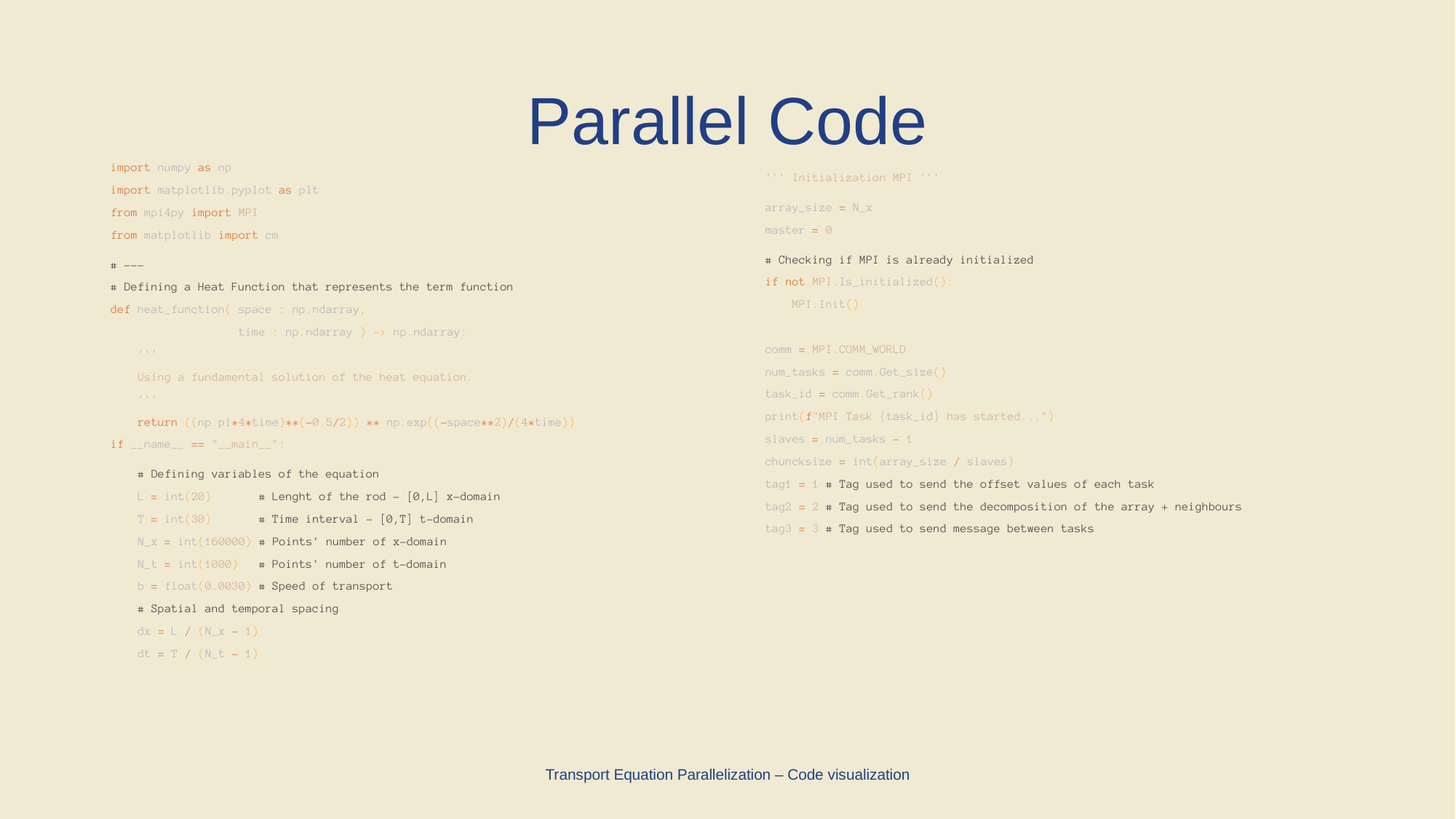

# Parallel Code

import numpy as np
import matplotlib.pyplot as plt
from mpi4py import MPI
from matplotlib import cm
# ---
# Defining a Heat Function that represents the term function
def heat_function( space : np.ndarray,
                   time : np.ndarray ) -> np.ndarray:
    '''
    Using a fundamental solution of the heat equation.
    '''
    return ((np.pi*4*time)**(-0.5/2)) ** np.exp((-space**2)/(4*time))
if __name__ == "__main__":
    # Defining variables of the equation
    L = int(20)       # Lenght of the rod - [0,L] x-domain
    T = int(30)       # Time interval - [0,T] t-domain
    N_x = int(160000) # Points' number of x-domain
    N_t = int(1000)   # Points' number of t-domain
    b = float(0.0030) # Speed of transport
    # Spatial and temporal spacing
    dx = L / (N_x - 1)
    dt = T / (N_t - 1)

    ''' Initialization MPI '''
    array_size = N_x
    master = 0
    # Checking if MPI is already initialized
    if not MPI.Is_initialized():
        MPI.Init()

    comm = MPI.COMM_WORLD
    num_tasks = comm.Get_size()
    task_id = comm.Get_rank()
    print(f"MPI Task {task_id} has started...")
    slaves = num_tasks - 1
    chuncksize = int(array_size / slaves)
    tag1 = 1 # Tag used to send the offset values of each task
    tag2 = 2 # Tag used to send the decomposition of the array + neighbours
    tag3 = 3 # Tag used to send message between tasks

Transport Equation Parallelization – Code visualization